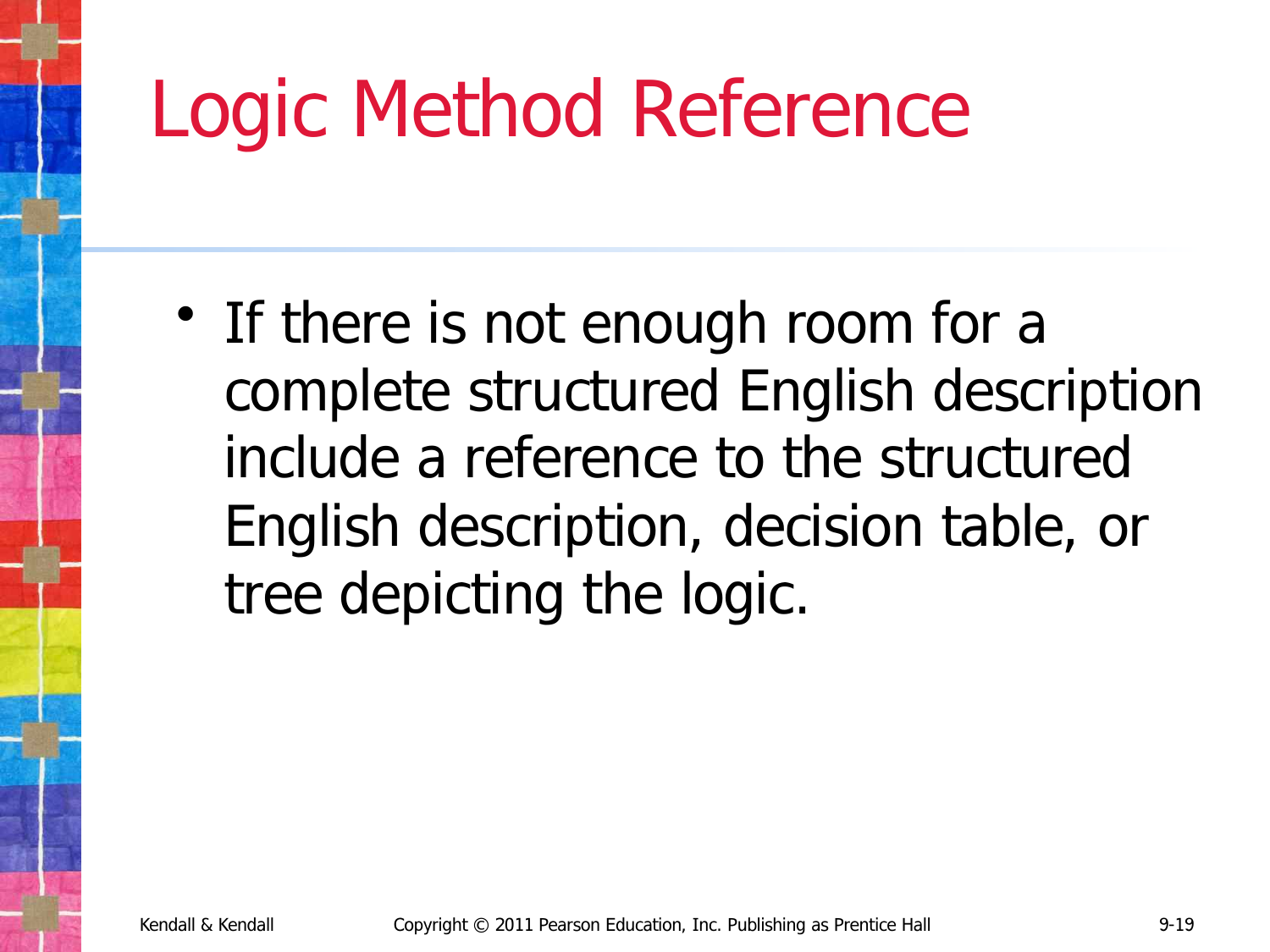

# Logic Method Reference
If there is not enough room for a complete structured English description include a reference to the structured English description, decision table, or tree depicting the logic.
Kendall & Kendall	Copyright © 2011 Pearson Education, Inc. Publishing as Prentice Hall
9-19